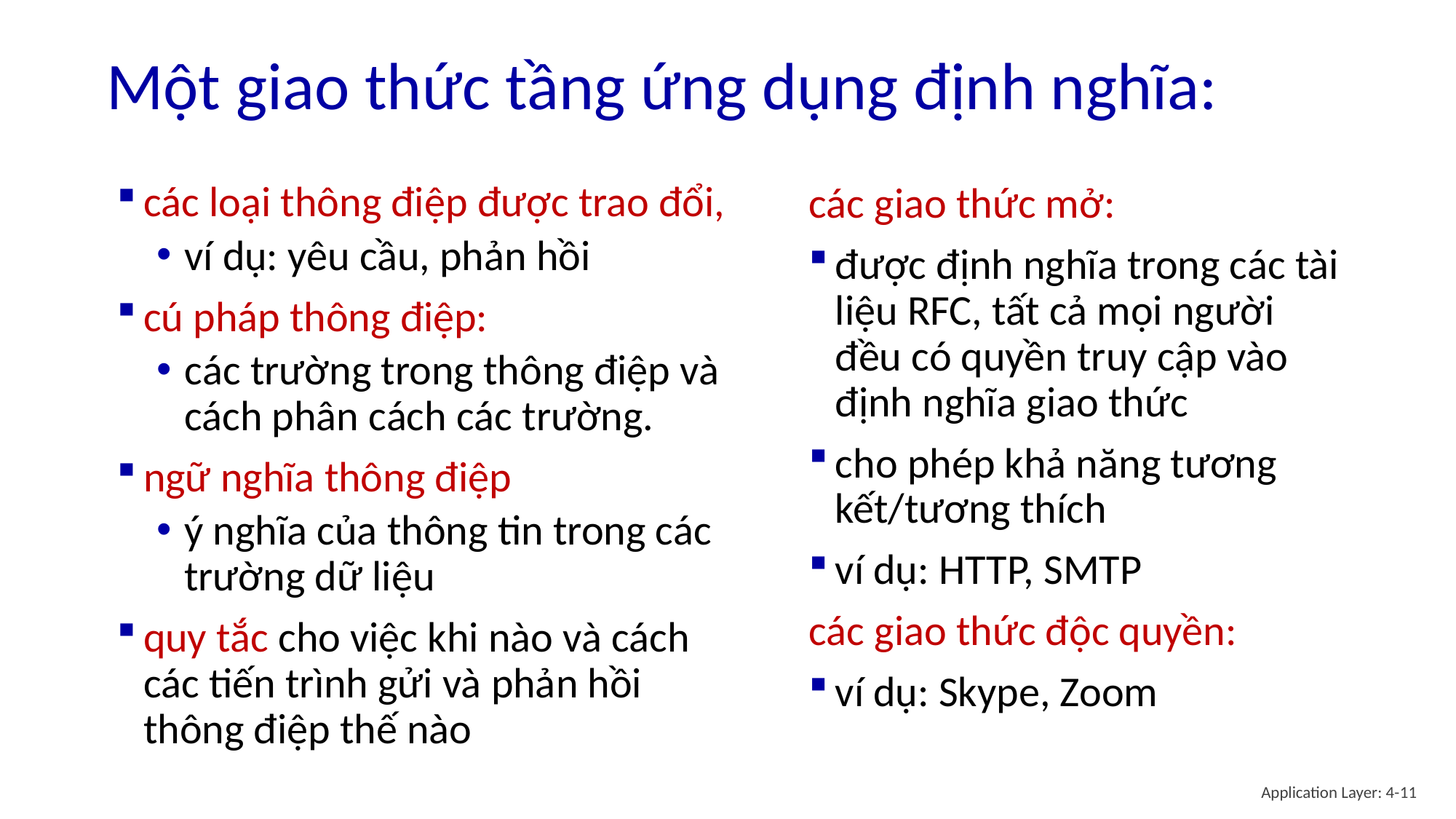

# Một giao thức tầng ứng dụng định nghĩa:
các loại thông điệp được trao đổi,
ví dụ: yêu cầu, phản hồi
cú pháp thông điệp:
các trường trong thông điệp và cách phân cách các trường.
ngữ nghĩa thông điệp
ý nghĩa của thông tin trong các trường dữ liệu
quy tắc cho việc khi nào và cách các tiến trình gửi và phản hồi thông điệp thế nào
các giao thức mở:
được định nghĩa trong các tài liệu RFC, tất cả mọi người đều có quyền truy cập vào định nghĩa giao thức
cho phép khả năng tương kết/tương thích
ví dụ: HTTP, SMTP
các giao thức độc quyền:
ví dụ: Skype, Zoom
Application Layer: 4-11